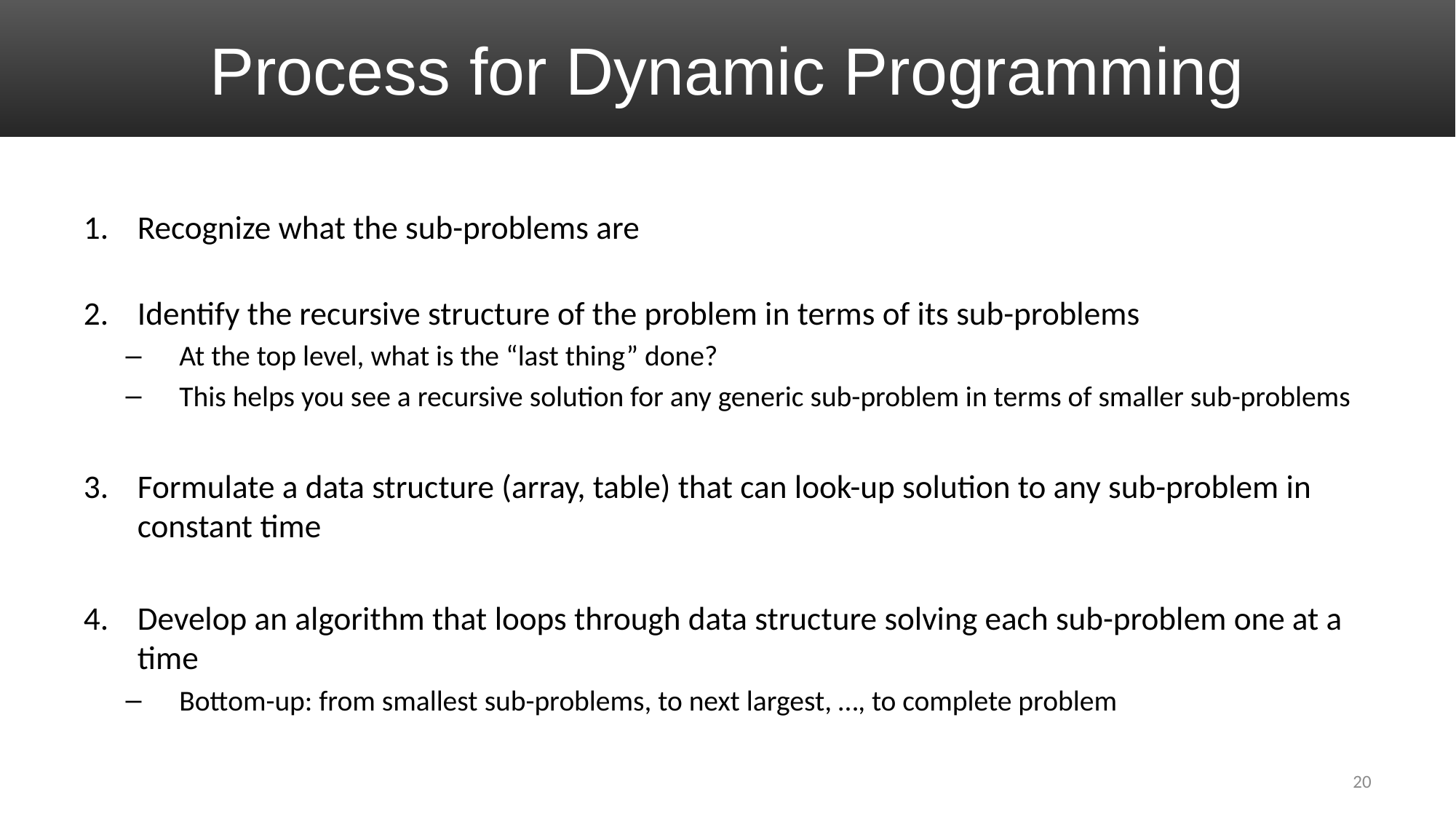

# Process for Dynamic Programming
Recognize what the sub-problems are
Identify the recursive structure of the problem in terms of its sub-problems
At the top level, what is the “last thing” done?
This helps you see a recursive solution for any generic sub-problem in terms of smaller sub-problems

Formulate a data structure (array, table) that can look-up solution to any sub-problem in constant time

Develop an algorithm that loops through data structure solving each sub-problem one at a time
Bottom-up: from smallest sub-problems, to next largest, …, to complete problem
20